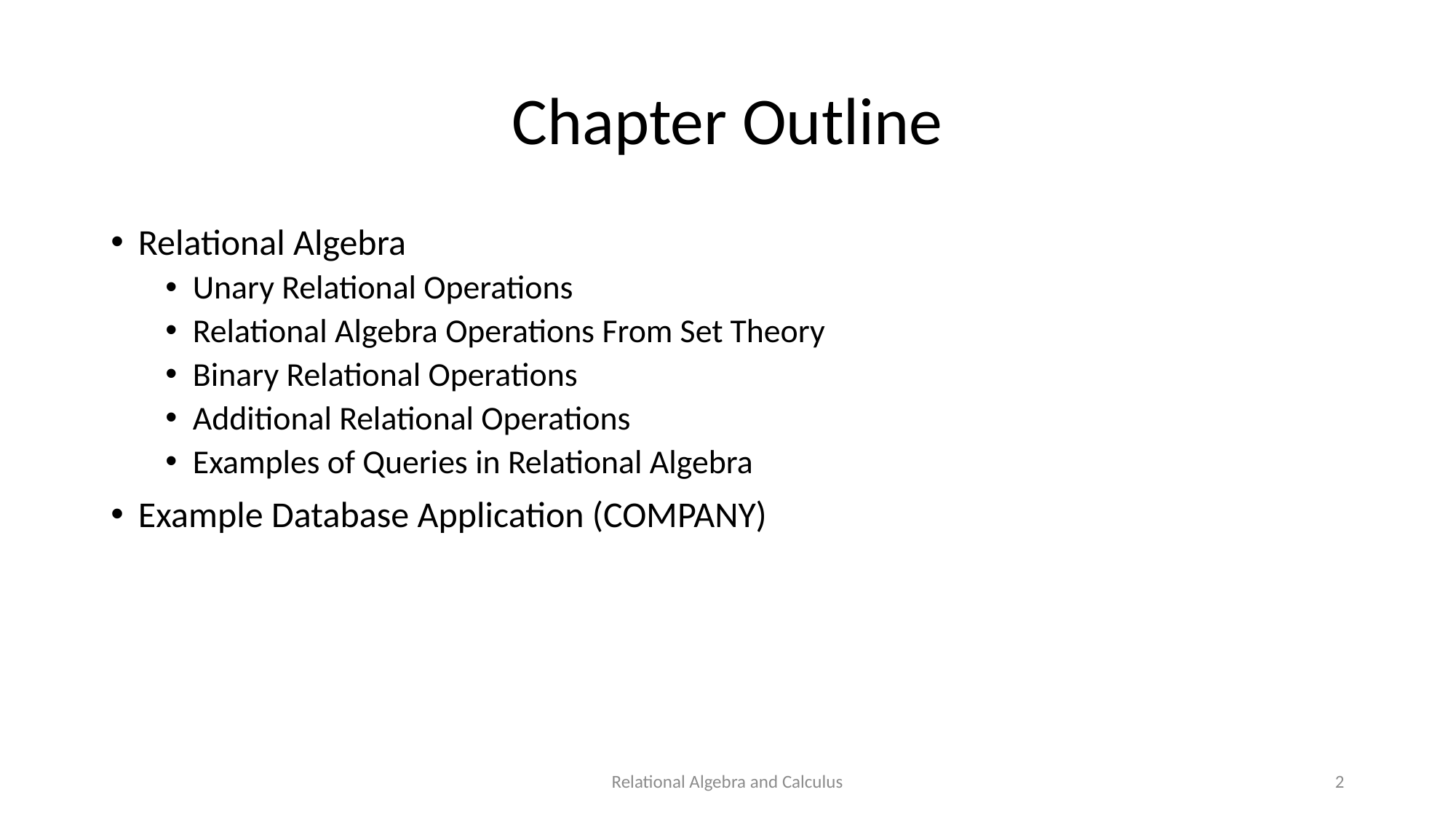

# Chapter Outline
Relational Algebra
Unary Relational Operations
Relational Algebra Operations From Set Theory
Binary Relational Operations
Additional Relational Operations
Examples of Queries in Relational Algebra
Example Database Application (COMPANY)
Relational Algebra and Calculus
2